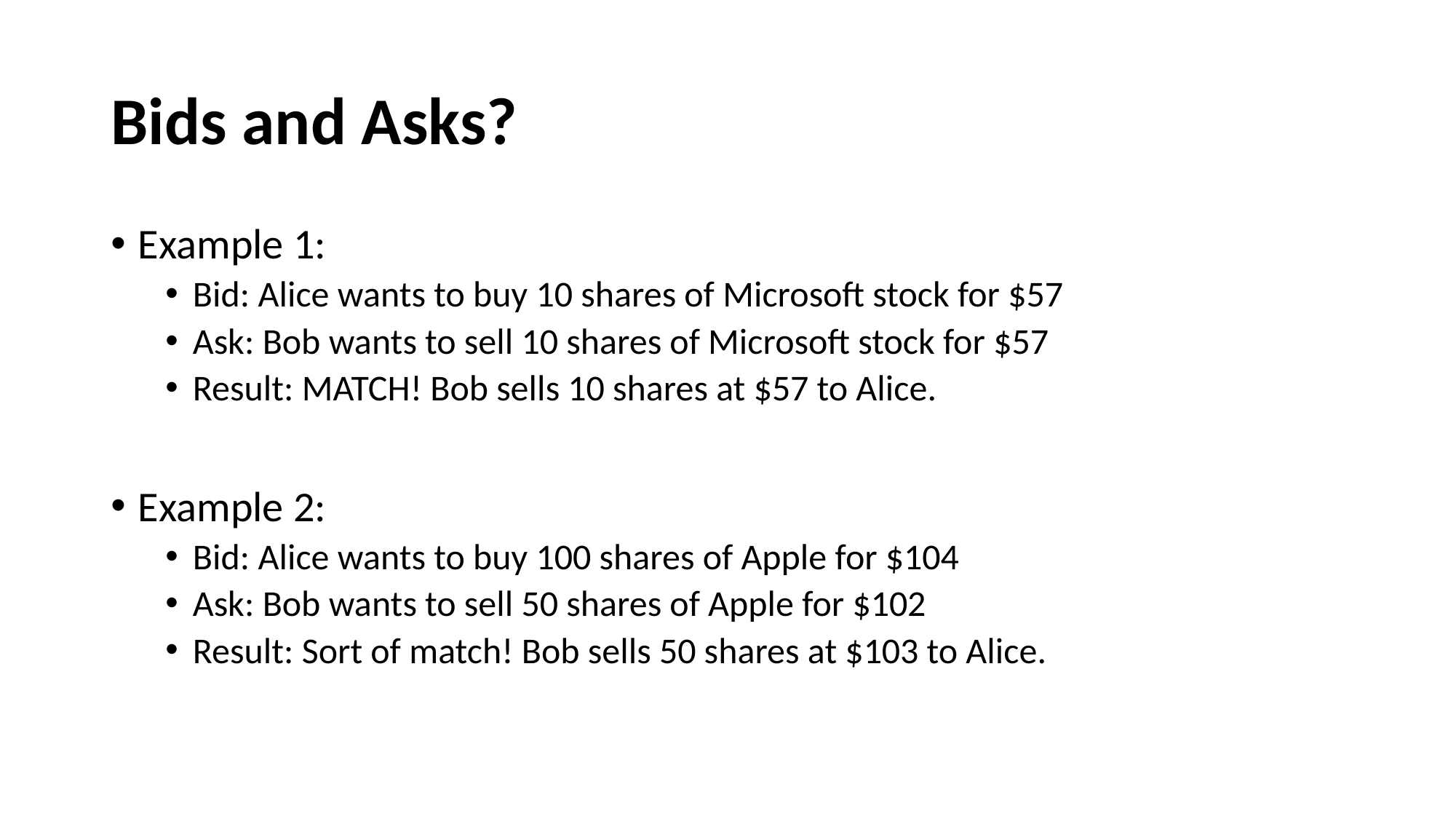

# Bids and Asks?
Example 1:
Bid: Alice wants to buy 10 shares of Microsoft stock for $57
Ask: Bob wants to sell 10 shares of Microsoft stock for $57
Result: MATCH! Bob sells 10 shares at $57 to Alice.

Example 2:
Bid: Alice wants to buy 100 shares of Apple for $104
Ask: Bob wants to sell 50 shares of Apple for $102
Result: Sort of match! Bob sells 50 shares at $103 to Alice.